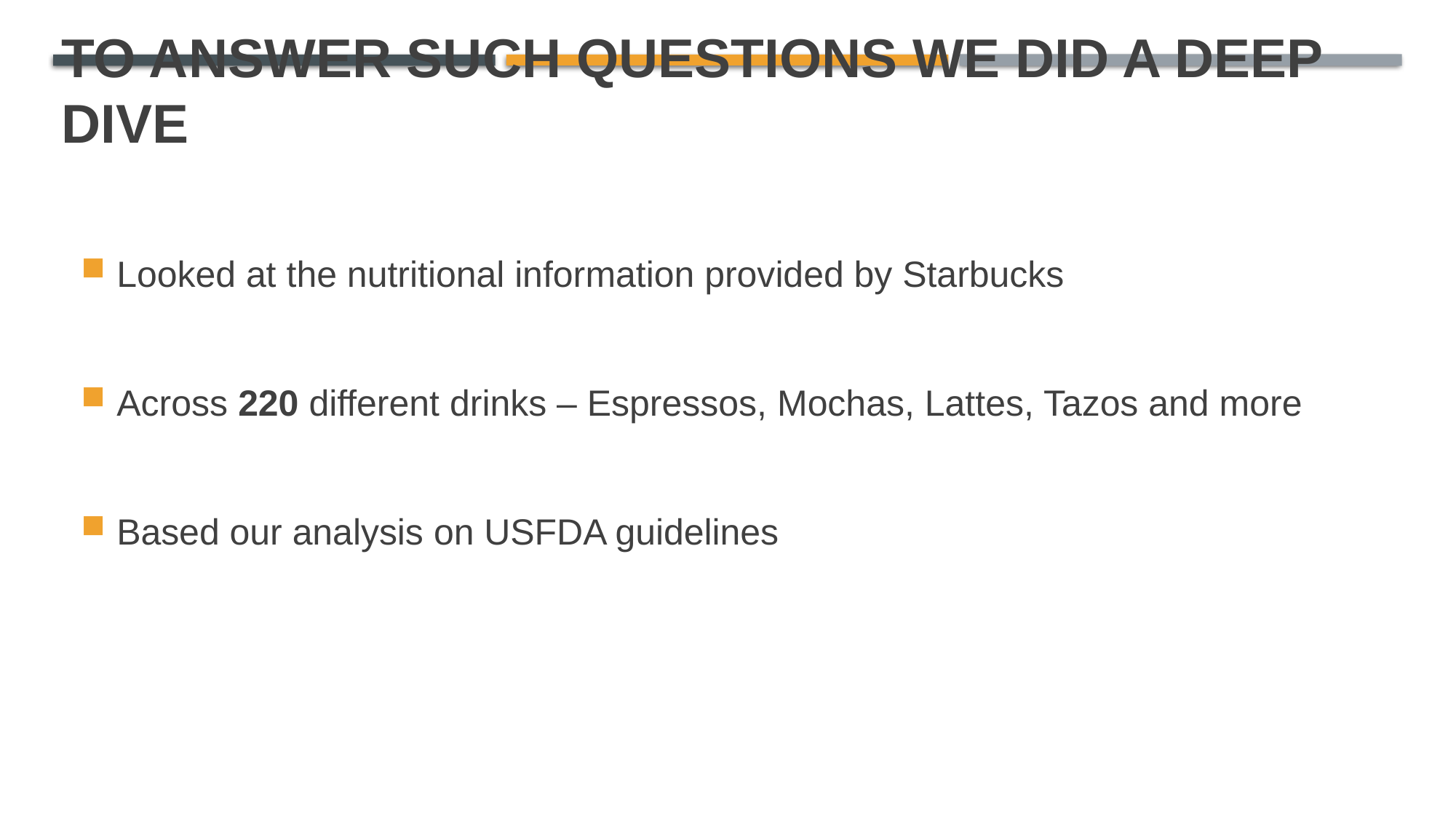

# To answer such questions we did a deep dive
Looked at the nutritional information provided by Starbucks

Across 220 different drinks – Espressos, Mochas, Lattes, Tazos and more

Based our analysis on USFDA guidelines